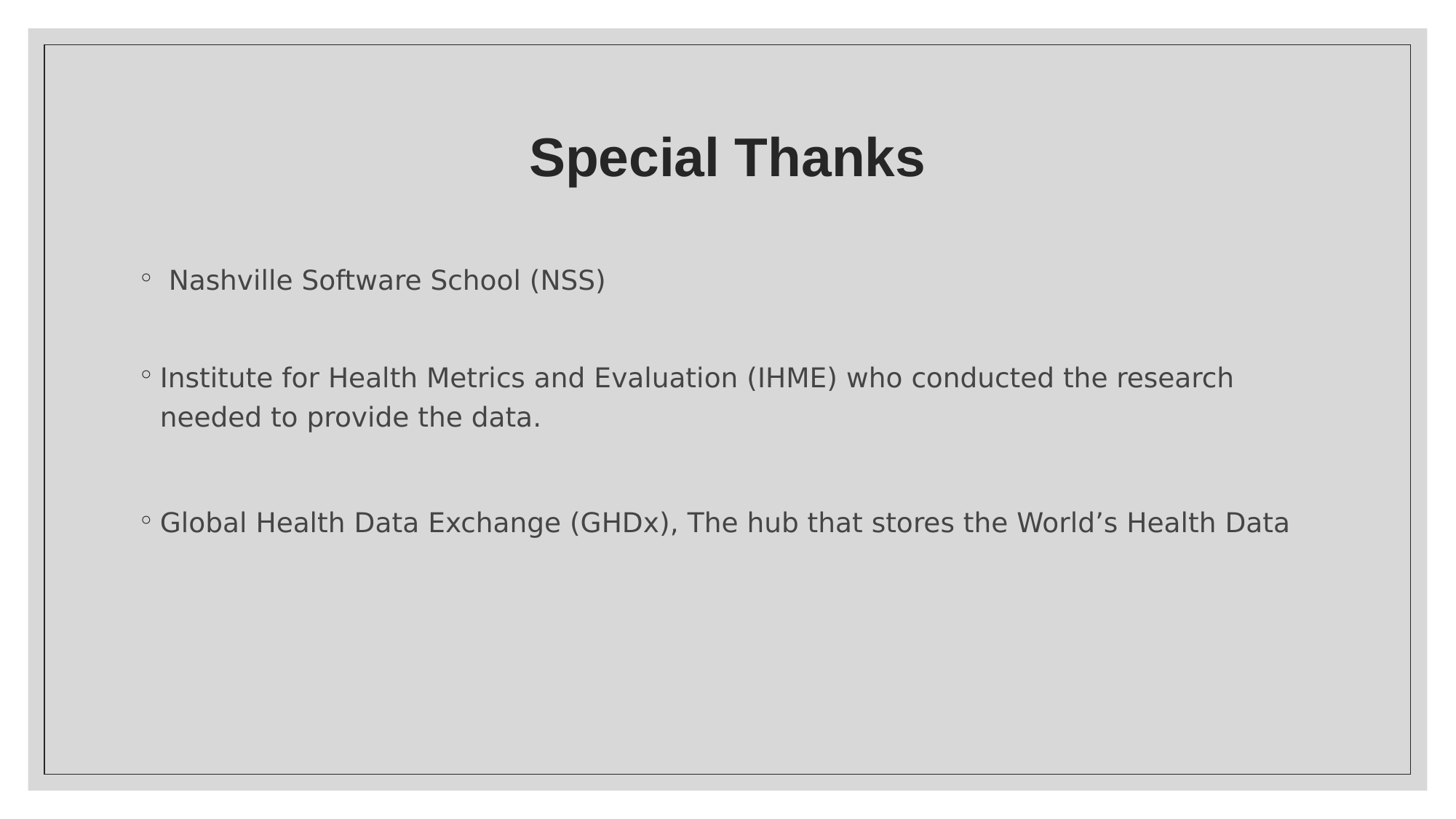

# Special Thanks
 Nashville Software School (NSS)

Institute for Health Metrics and Evaluation (IHME) who conducted the research needed to provide the data.

Global Health Data Exchange (GHDx), The hub that stores the World’s Health Data